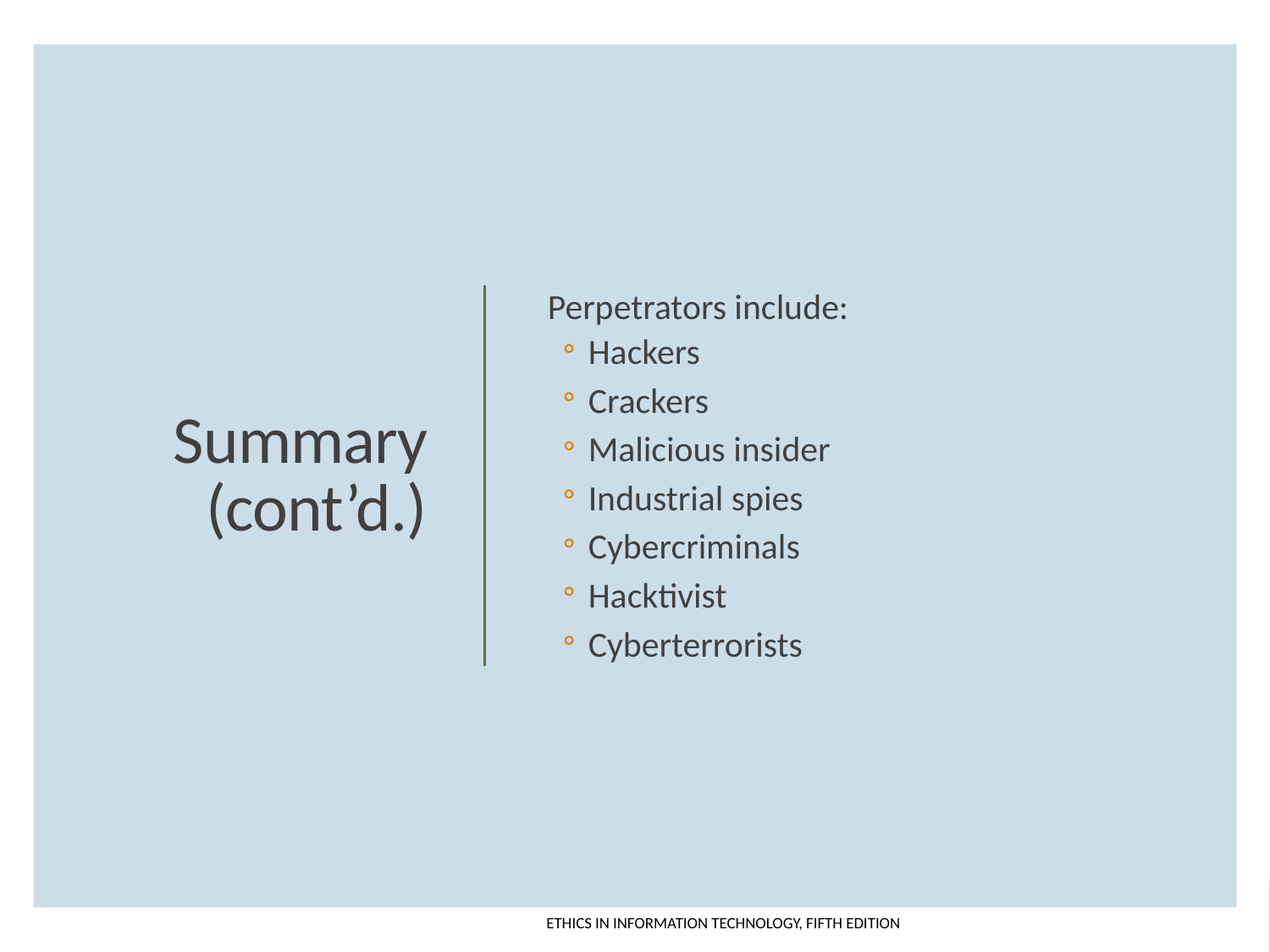

Perpetrators include:
Hackers
Crackers
Malicious insider
Industrial spies
Cybercriminals
Hacktivist
Cyberterrorists
# Summary (cont’d.)
Ethics in Information Technology, fifth Edition